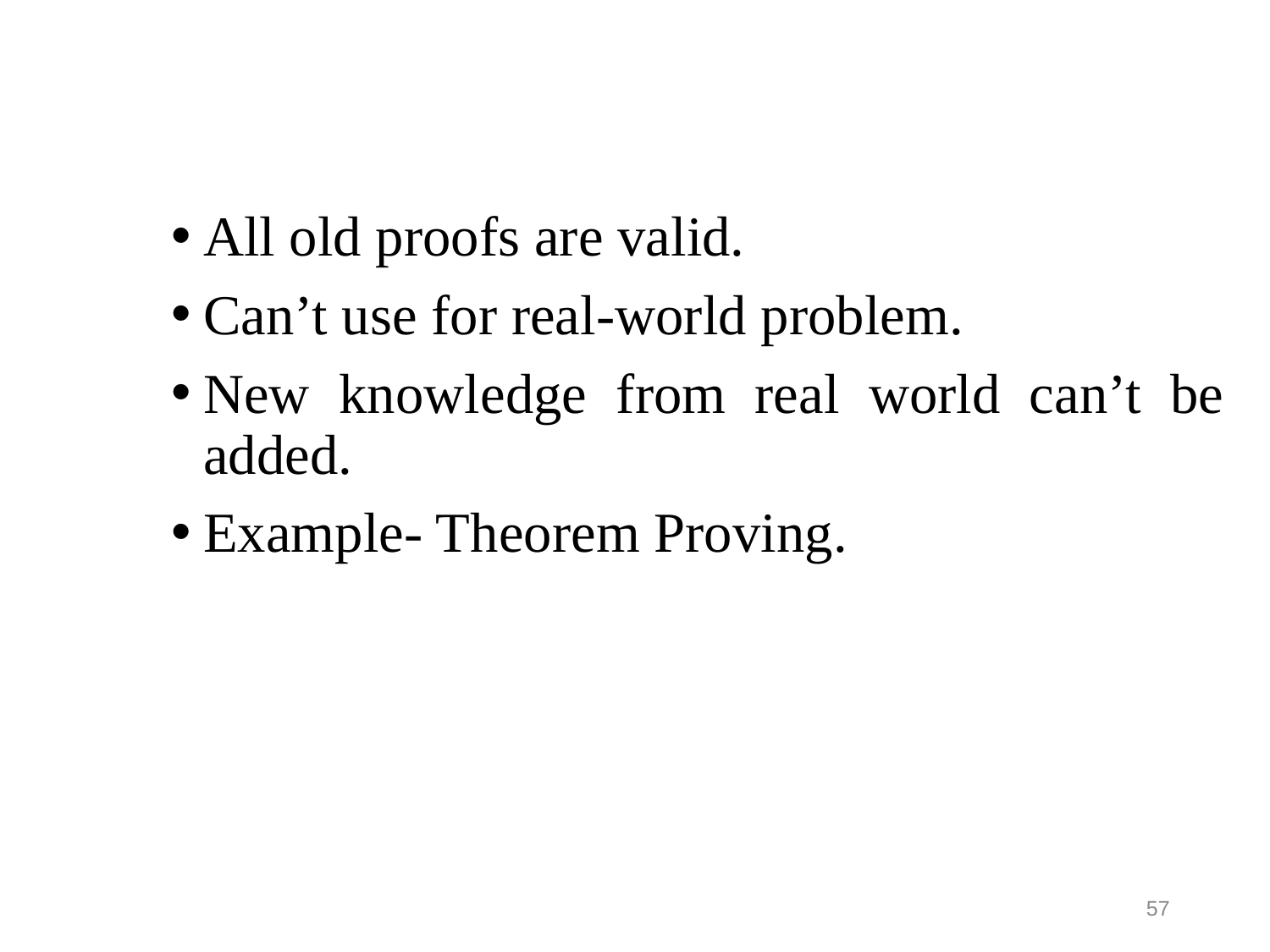

All old proofs are valid.
Can’t use for real-world problem.
New knowledge from real world can’t be added.
Example- Theorem Proving.
57